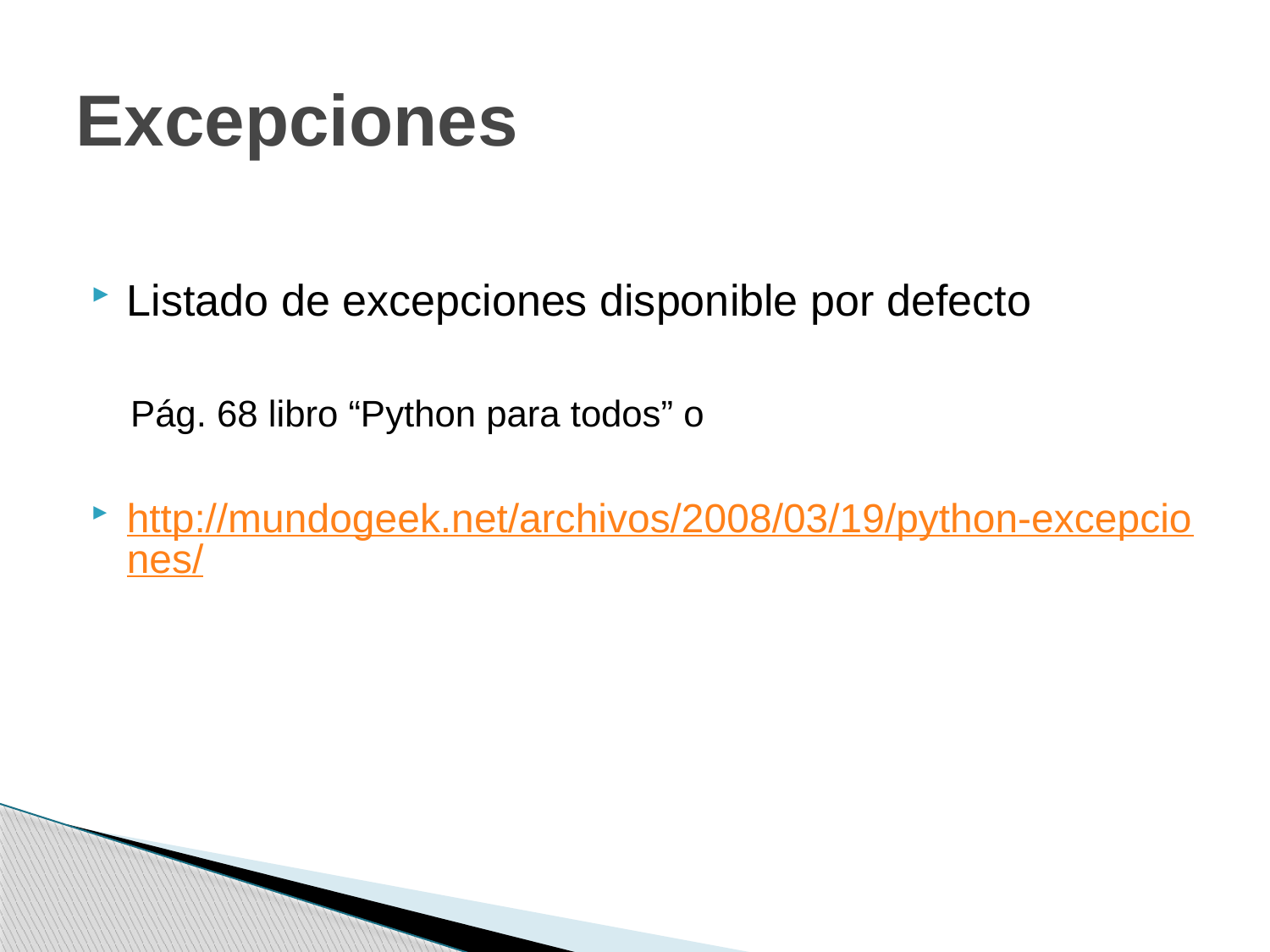

# Excepciones

Listado de excepciones disponible por defecto

Pág. 68 libro “Python para todos” o

http://mundogeek.net/archivos/2008/03/19/python-excepciones/